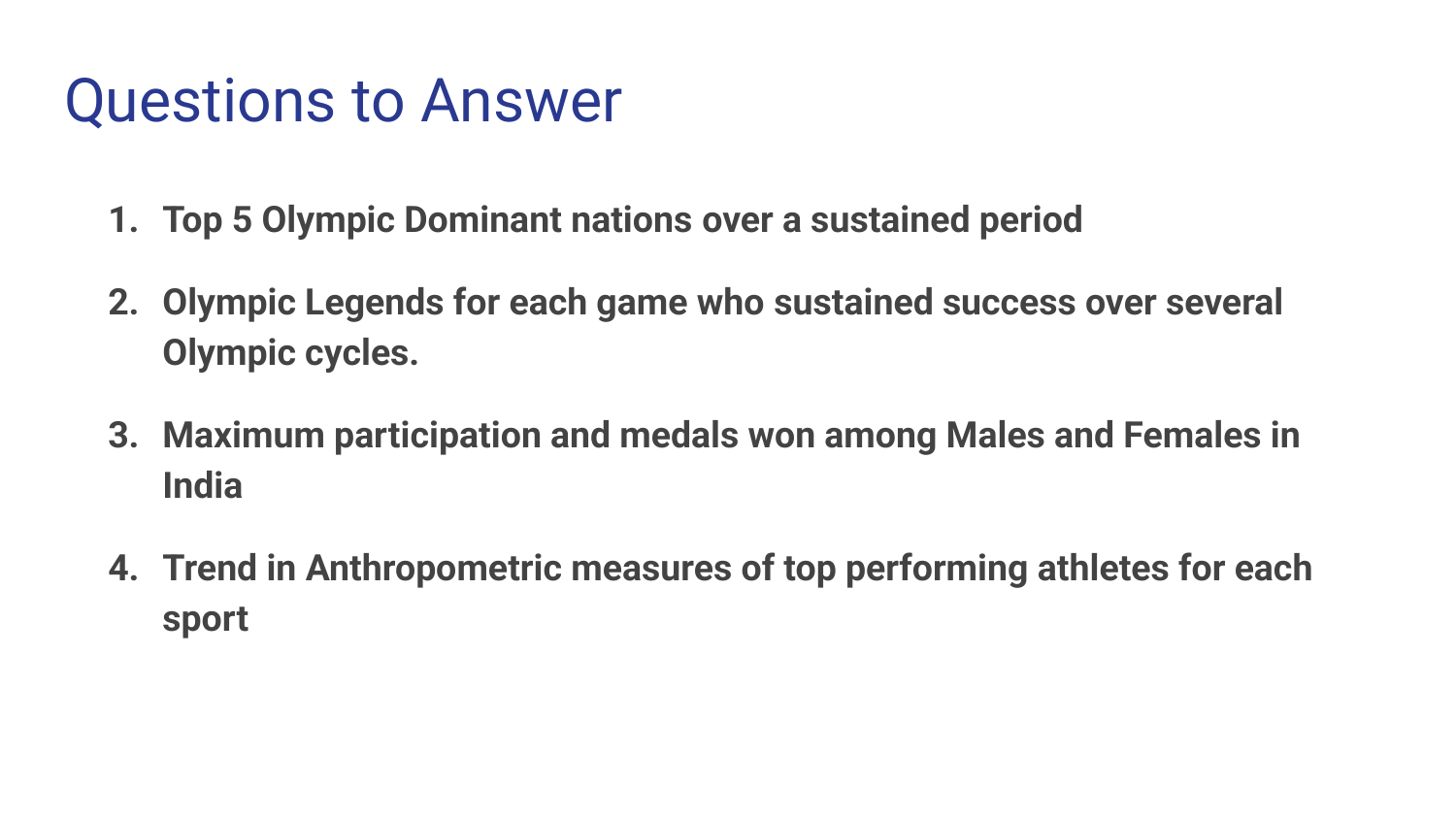

# Questions to Answer
Top 5 Olympic Dominant nations over a sustained period
Olympic Legends for each game who sustained success over several Olympic cycles.
Maximum participation and medals won among Males and Females in India
Trend in Anthropometric measures of top performing athletes for each sport

Client